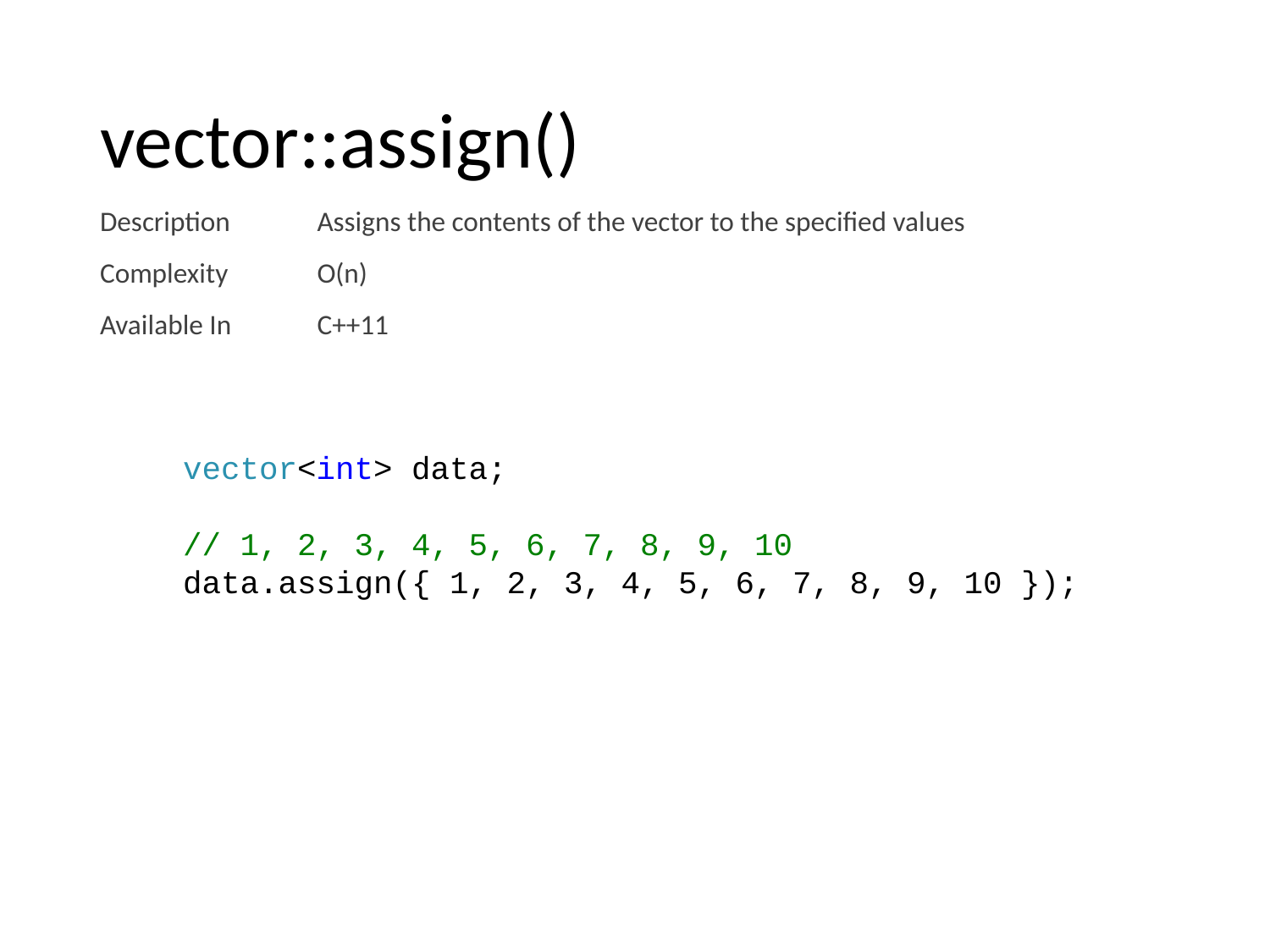

# vector::assign()
| Description | Assigns the contents of the vector to the specified values |
| --- | --- |
| Complexity | O(n) |
| Available In | C++11 |
vector<int> data;
// 1, 2, 3, 4, 5, 6, 7, 8, 9, 10
data.assign({ 1, 2, 3, 4, 5, 6, 7, 8, 9, 10 });